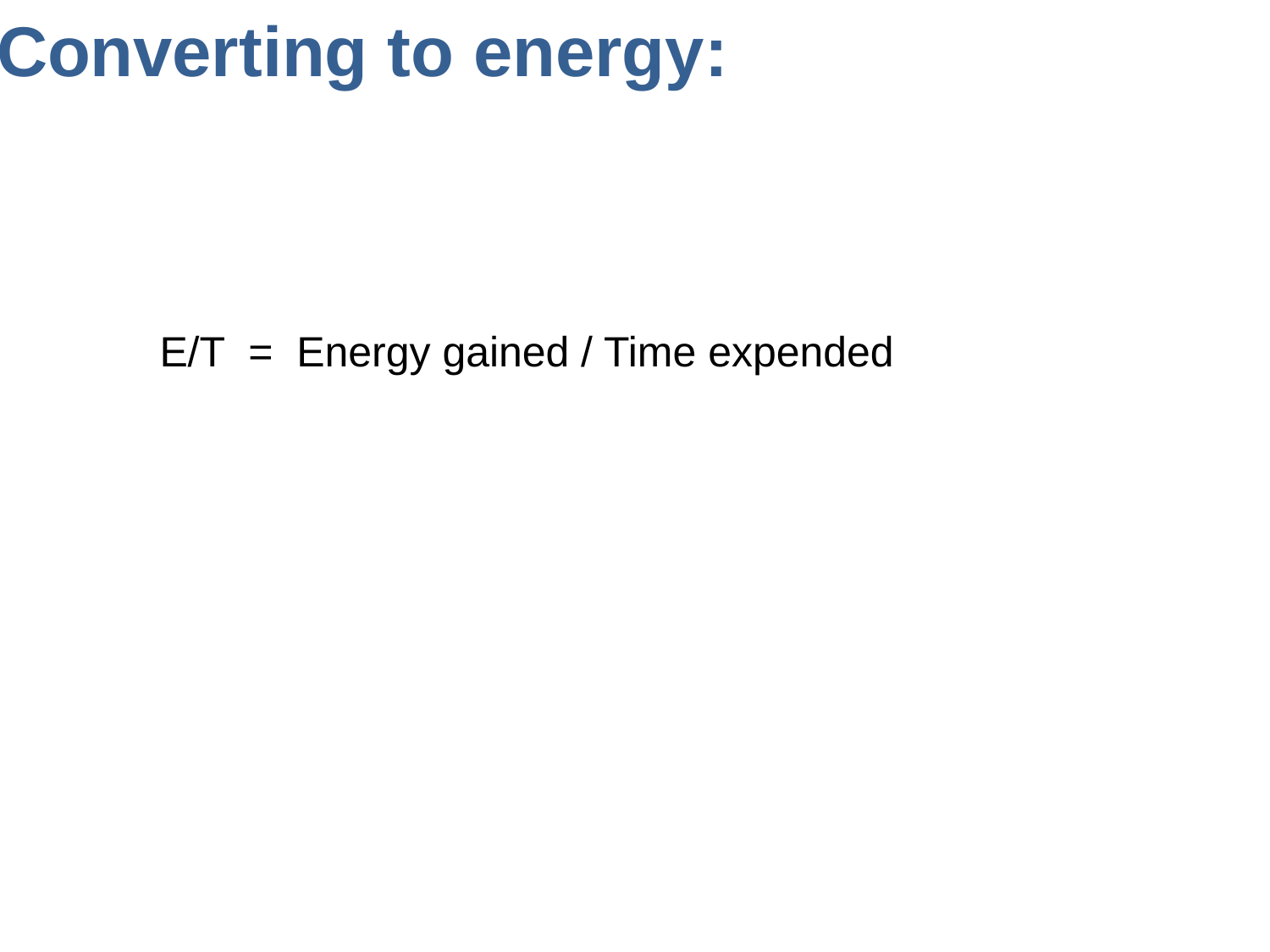

Converting to energy:

E/T  =  Energy gained / Time expended